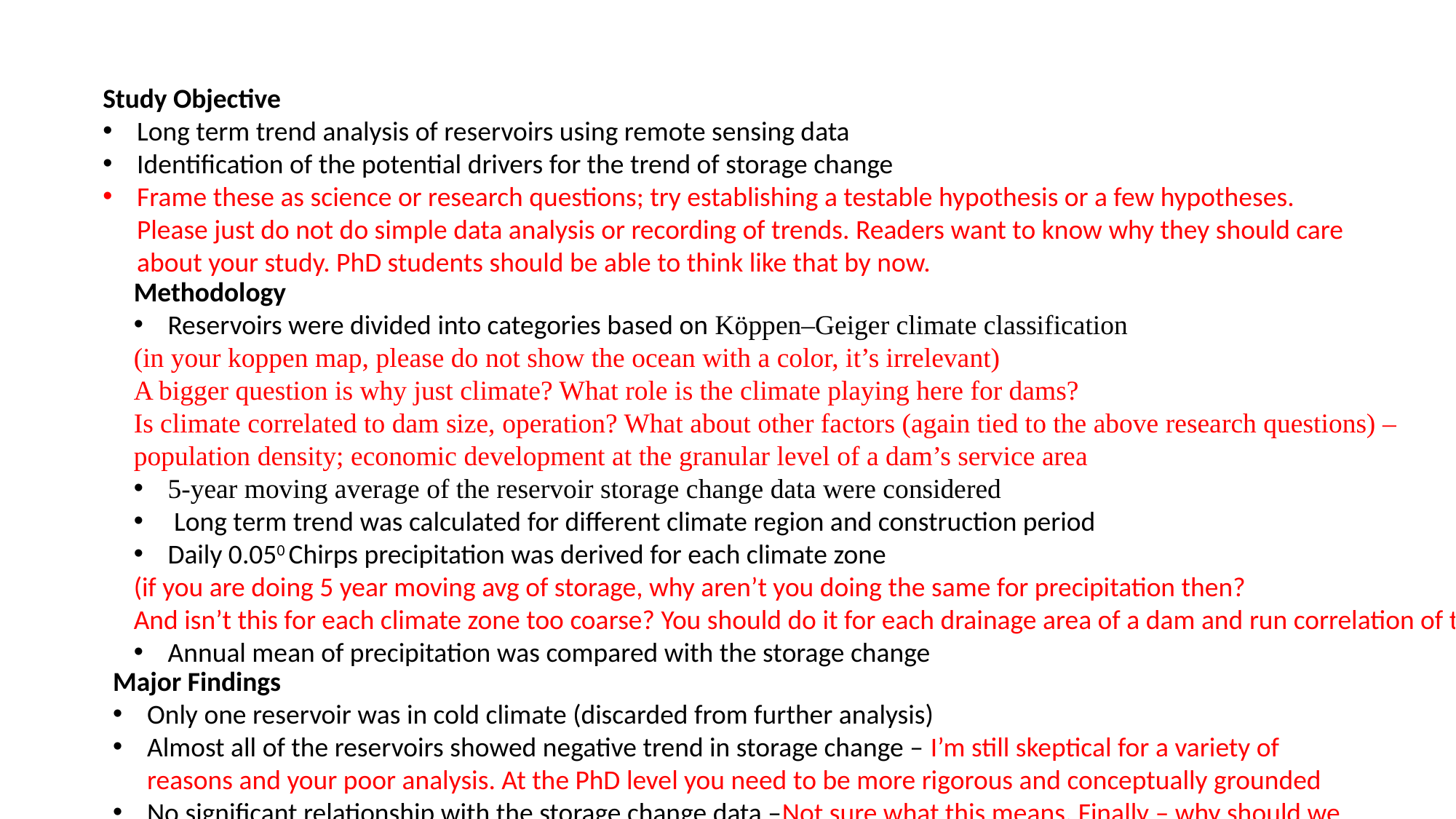

Study Objective
Long term trend analysis of reservoirs using remote sensing data
Identification of the potential drivers for the trend of storage change
Frame these as science or research questions; try establishing a testable hypothesis or a few hypotheses. Please just do not do simple data analysis or recording of trends. Readers want to know why they should care about your study. PhD students should be able to think like that by now.
Methodology
Reservoirs were divided into categories based on Köppen–Geiger climate classification
(in your koppen map, please do not show the ocean with a color, it’s irrelevant)
A bigger question is why just climate? What role is the climate playing here for dams?
Is climate correlated to dam size, operation? What about other factors (again tied to the above research questions) –
population density; economic development at the granular level of a dam’s service area
5-year moving average of the reservoir storage change data were considered
 Long term trend was calculated for different climate region and construction period
Daily 0.050 Chirps precipitation was derived for each climate zone
(if you are doing 5 year moving avg of storage, why aren’t you doing the same for precipitation then?
And isn’t this for each climate zone too coarse? You should do it for each drainage area of a dam and run correlation of trends
Annual mean of precipitation was compared with the storage change
Major Findings
Only one reservoir was in cold climate (discarded from further analysis)
Almost all of the reservoirs showed negative trend in storage change – I’m still skeptical for a variety of reasons and your poor analysis. At the PhD level you need to be more rigorous and conceptually grounded
No significant relationship with the storage change data –Not sure what this means. Finally – why should we care about your findings? I don’t see how they are useful to move forward or how actionable is it? Say for management, climate change, better planning etc. I hope you can bring those up in the next round and in the paper